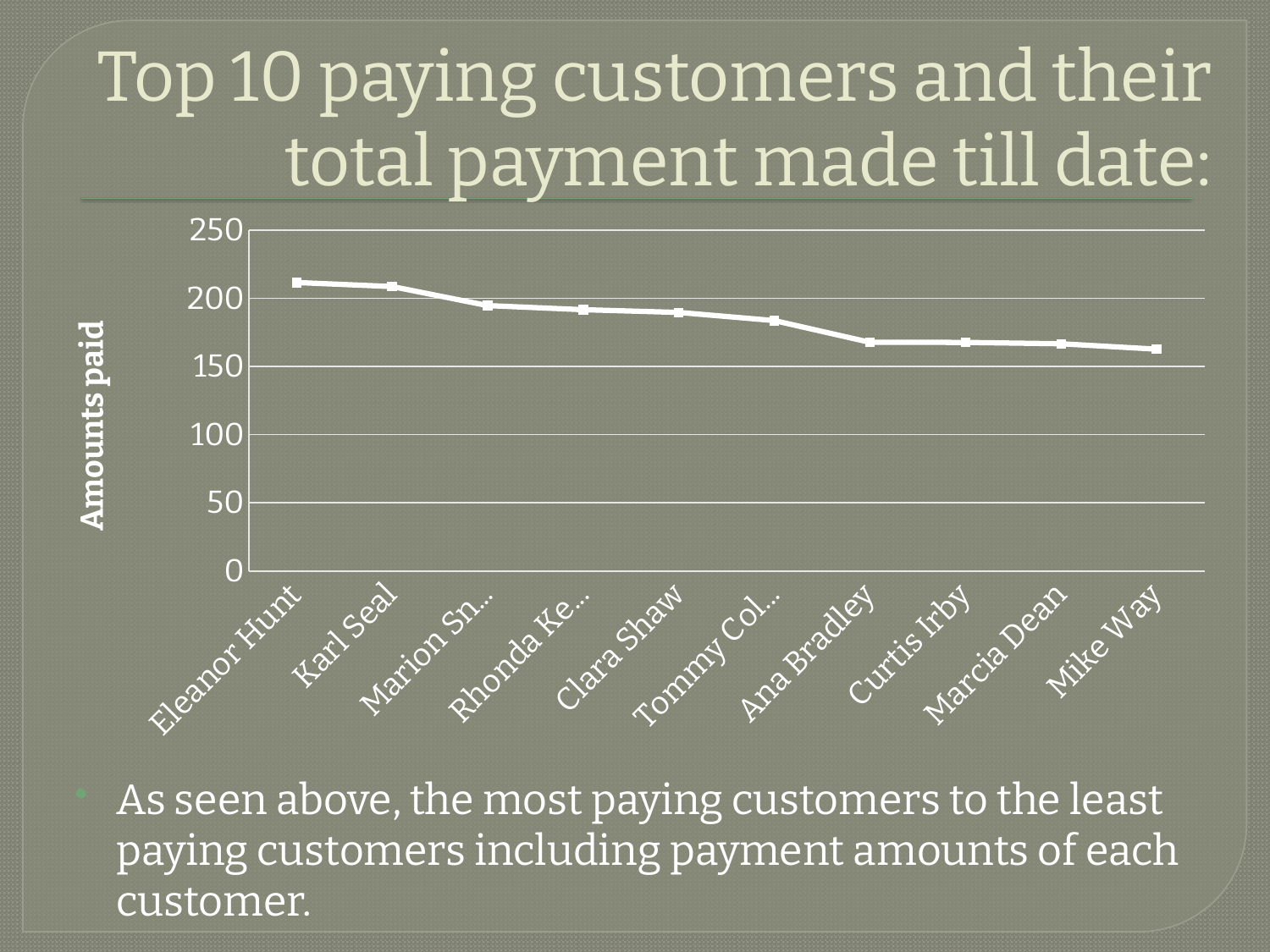

# Top 10 paying customers and their total payment made till date:

### Chart

| Category | Customers |
|---|---|
| Eleanor Hunt | 211.55 |
| Karl Seal | 208.58 |
| Marion Snyder | 194.60999999999999 |
| Rhonda Kennedy | 191.62 |
| Clara Shaw | 189.6 |
| Tommy Collazo | 183.63 |
| Ana Bradley | 167.67 |
| Curtis Irby | 167.62 |
| Marcia Dean | 166.60999999999999 |
| Mike Way | 162.67 |
As seen above, the most paying customers to the least paying customers including payment amounts of each customer.